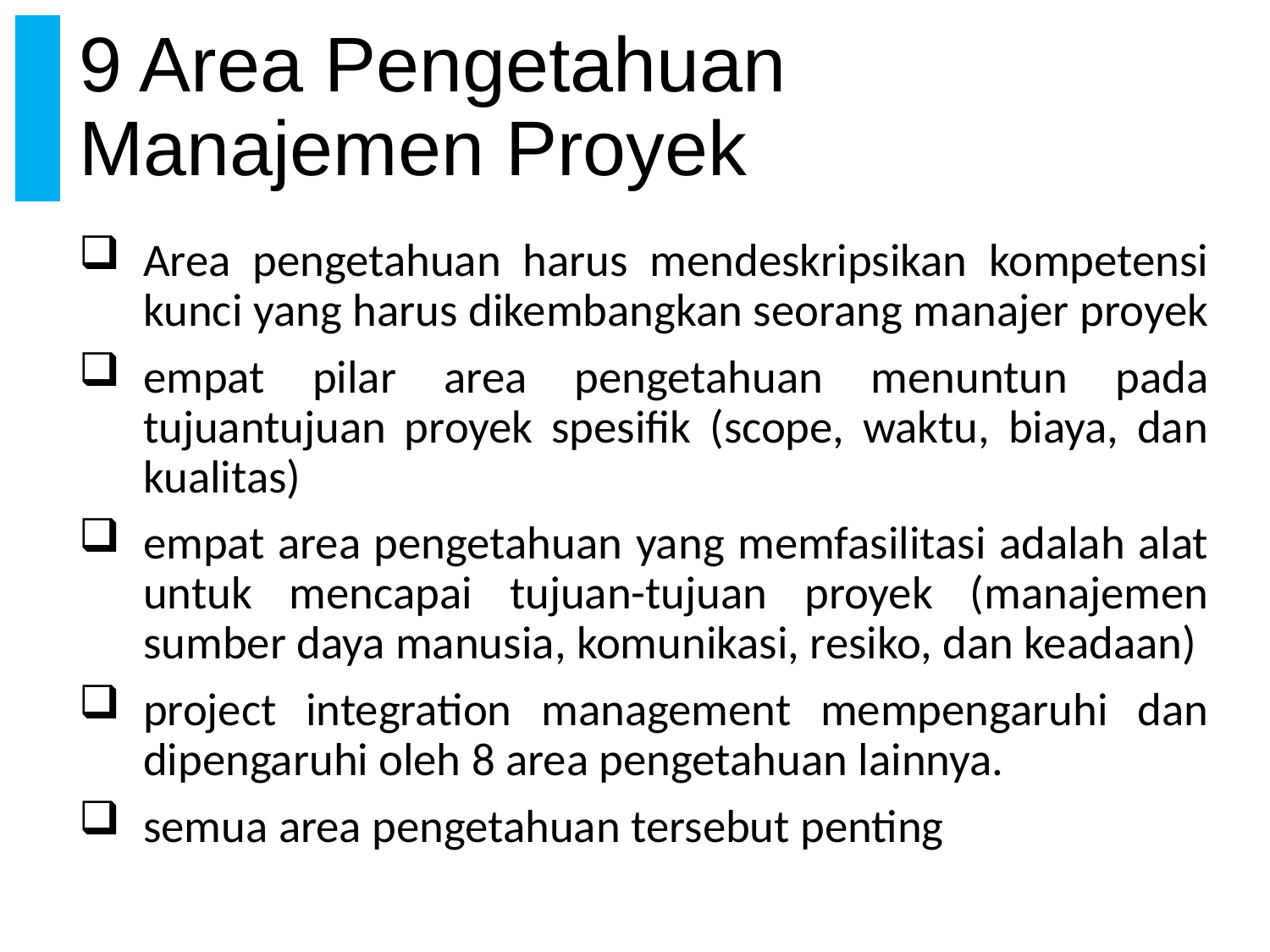

# 9 Area Pengetahuan Manajemen Proyek
Area pengetahuan harus mendeskripsikan kompetensi kunci yang harus dikembangkan seorang manajer proyek
empat pilar area pengetahuan menuntun pada tujuantujuan proyek spesifik (scope, waktu, biaya, dan kualitas)
empat area pengetahuan yang memfasilitasi adalah alat untuk mencapai tujuan-tujuan proyek (manajemen sumber daya manusia, komunikasi, resiko, dan keadaan)
project integration management mempengaruhi dan dipengaruhi oleh 8 area pengetahuan lainnya.
semua area pengetahuan tersebut penting